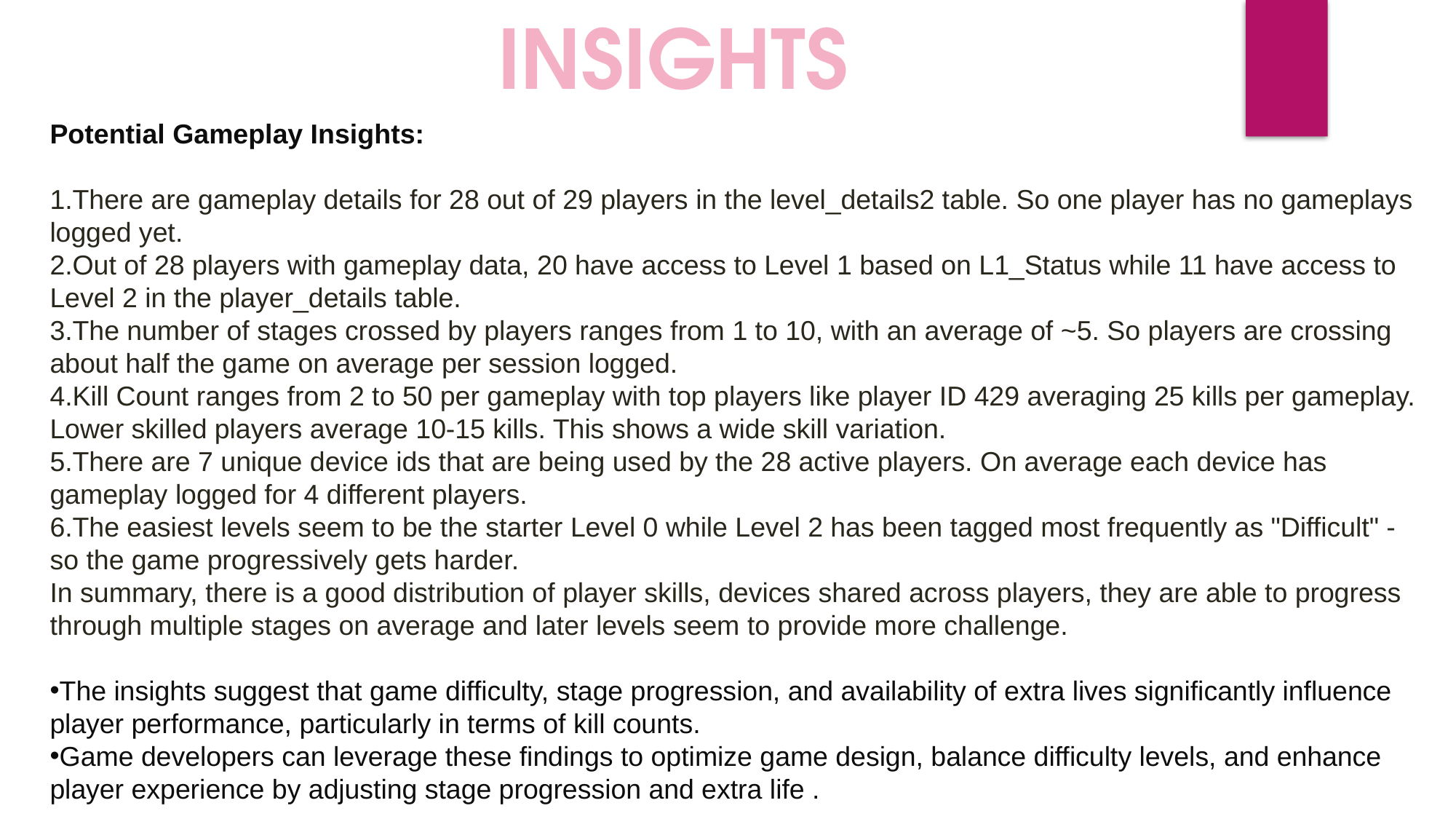

INSIGHTS
Potential Gameplay Insights:

There are gameplay details for 28 out of 29 players in the level_details2 table. So one player has no gameplays logged yet.
Out of 28 players with gameplay data, 20 have access to Level 1 based on L1_Status while 11 have access to Level 2 in the player_details table.
The number of stages crossed by players ranges from 1 to 10, with an average of ~5. So players are crossing about half the game on average per session logged.
Kill Count ranges from 2 to 50 per gameplay with top players like player ID 429 averaging 25 kills per gameplay. Lower skilled players average 10-15 kills. This shows a wide skill variation.
There are 7 unique device ids that are being used by the 28 active players. On average each device has gameplay logged for 4 different players.
The easiest levels seem to be the starter Level 0 while Level 2 has been tagged most frequently as "Difficult" - so the game progressively gets harder.
In summary, there is a good distribution of player skills, devices shared across players, they are able to progress through multiple stages on average and later levels seem to provide more challenge.

The insights suggest that game difficulty, stage progression, and availability of extra lives significantly influence player performance, particularly in terms of kill counts.
Game developers can leverage these findings to optimize game design, balance difficulty levels, and enhance player experience by adjusting stage progression and extra life .